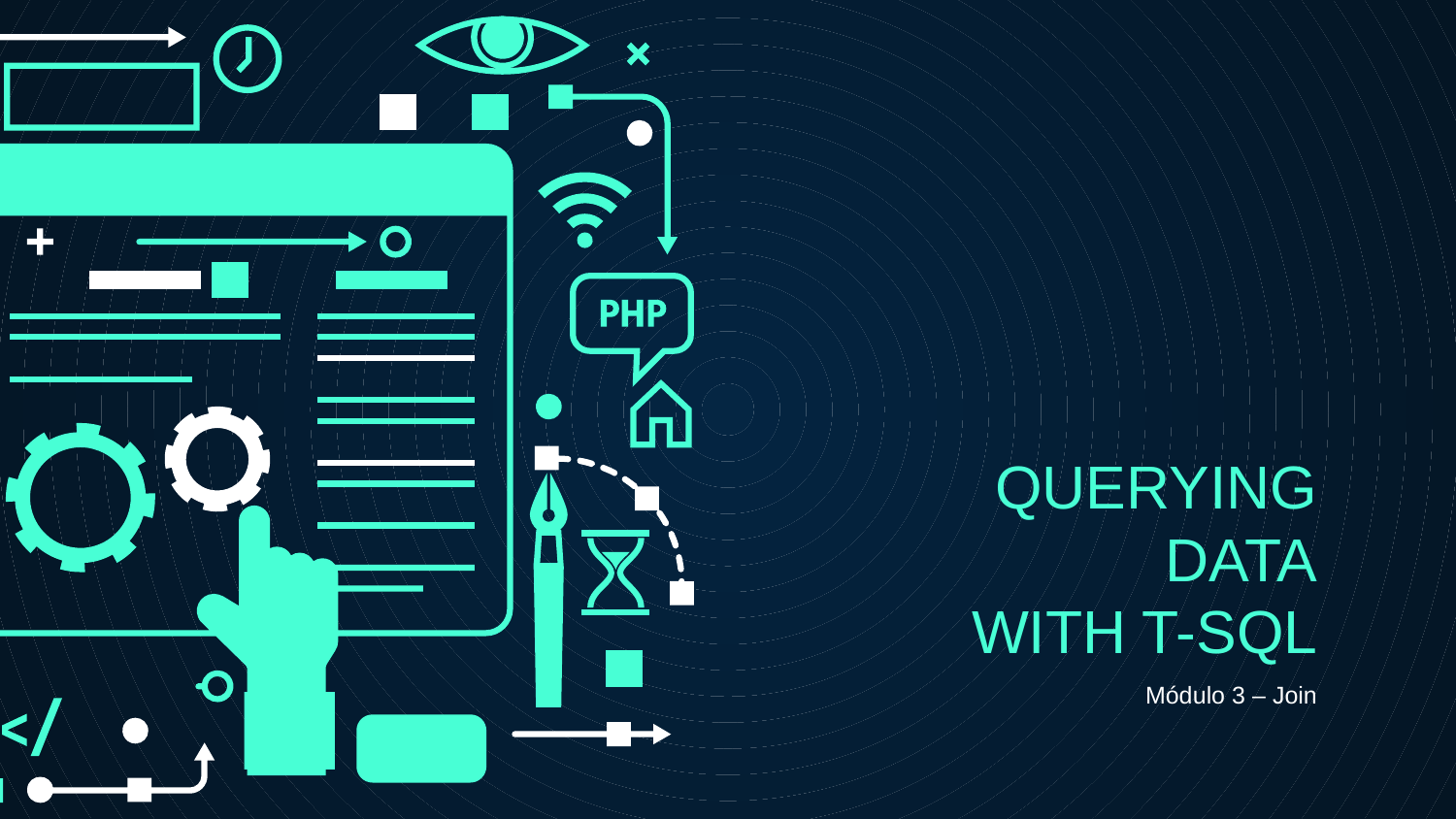

# QUERYING DATA
WITH T-SQL

Módulo 3 – Join